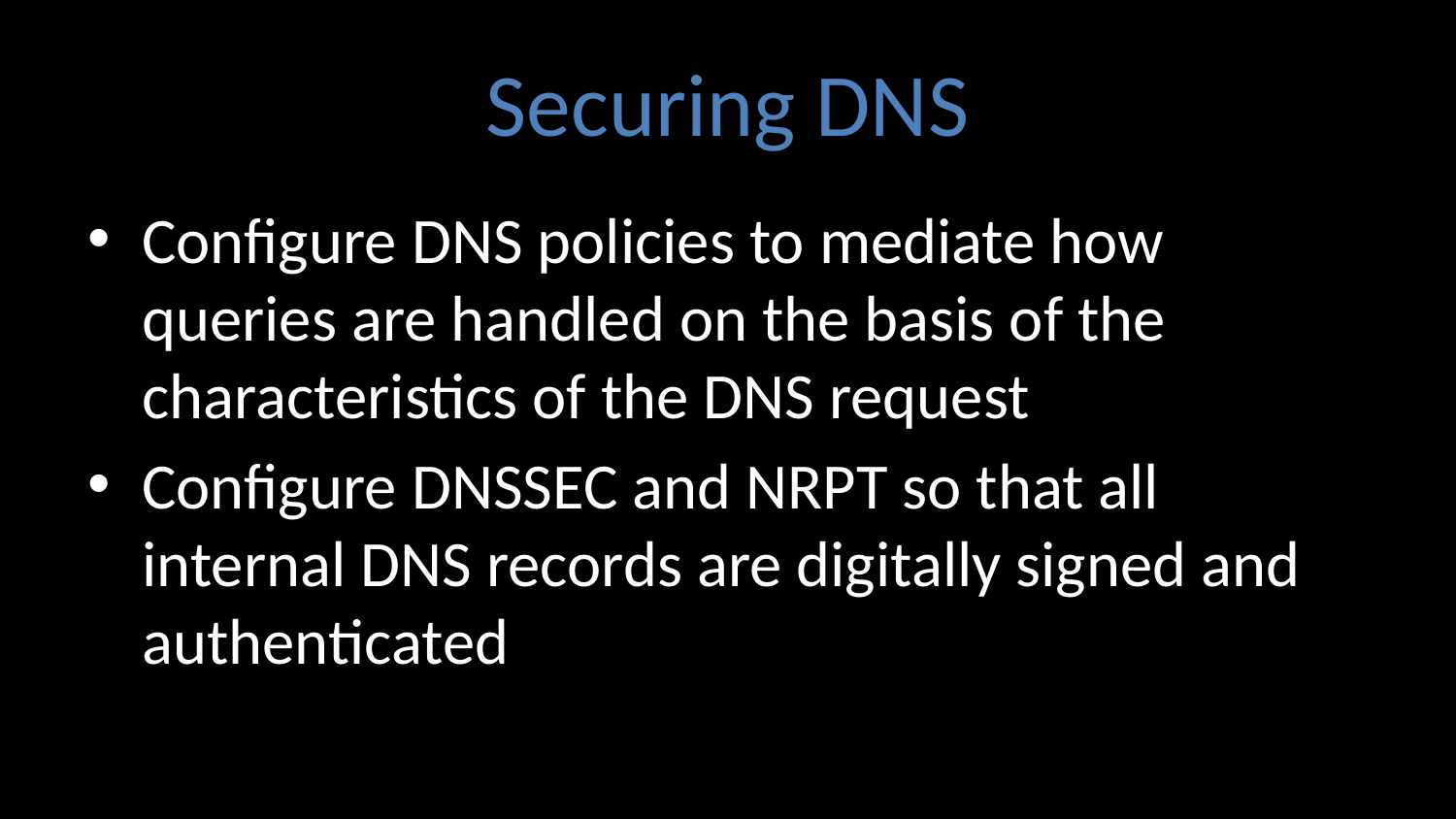

# Securing DNS
Configure DNS policies to mediate how queries are handled on the basis of the characteristics of the DNS request
Configure DNSSEC and NRPT so that all internal DNS records are digitally signed and authenticated